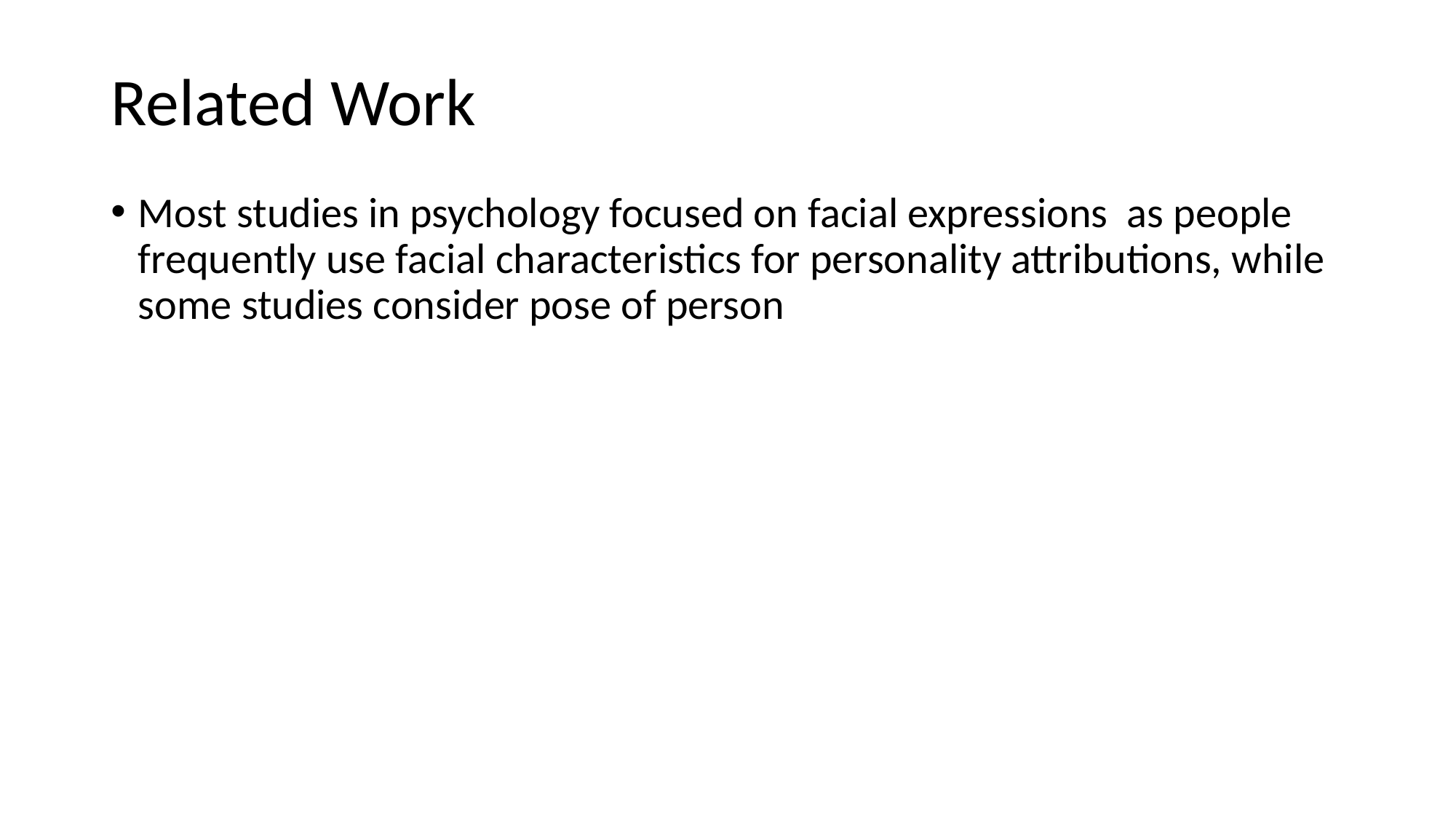

# Related Work
Most studies in psychology focused on facial expressions  as people frequently use facial characteristics for personality attributions, while some studies consider pose of person